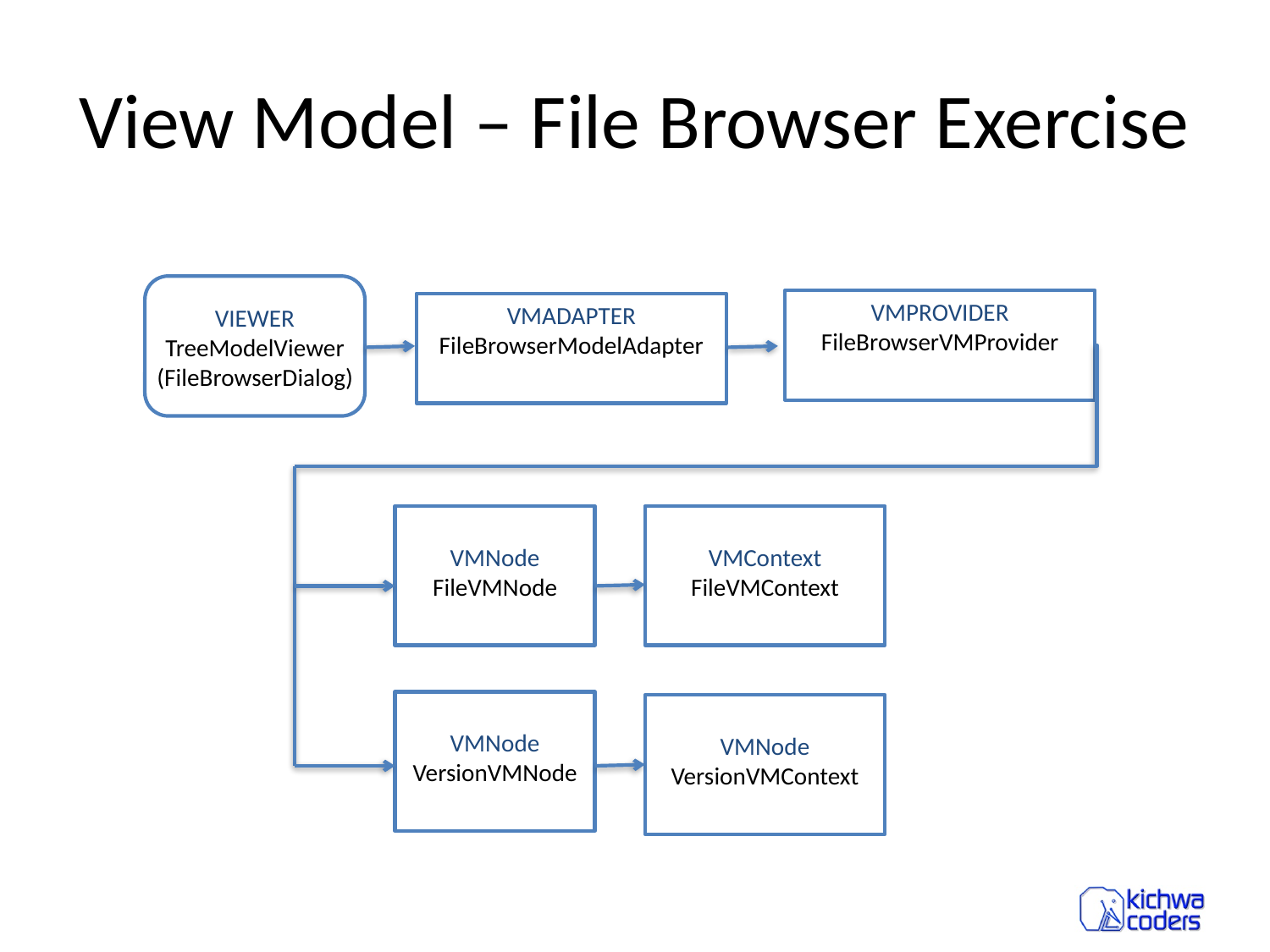

# View Model – File Browser Exercise

VMPROVIDER
FileBrowserVMProvider

VMADAPTER
FileBrowserModelAdapter

VIEWER
TreeModelViewer
(FileBrowserDialog)

VMNode
FileVMNode

VMContext
FileVMContext

VMNode
VersionVMNode

VMNode
VersionVMContext